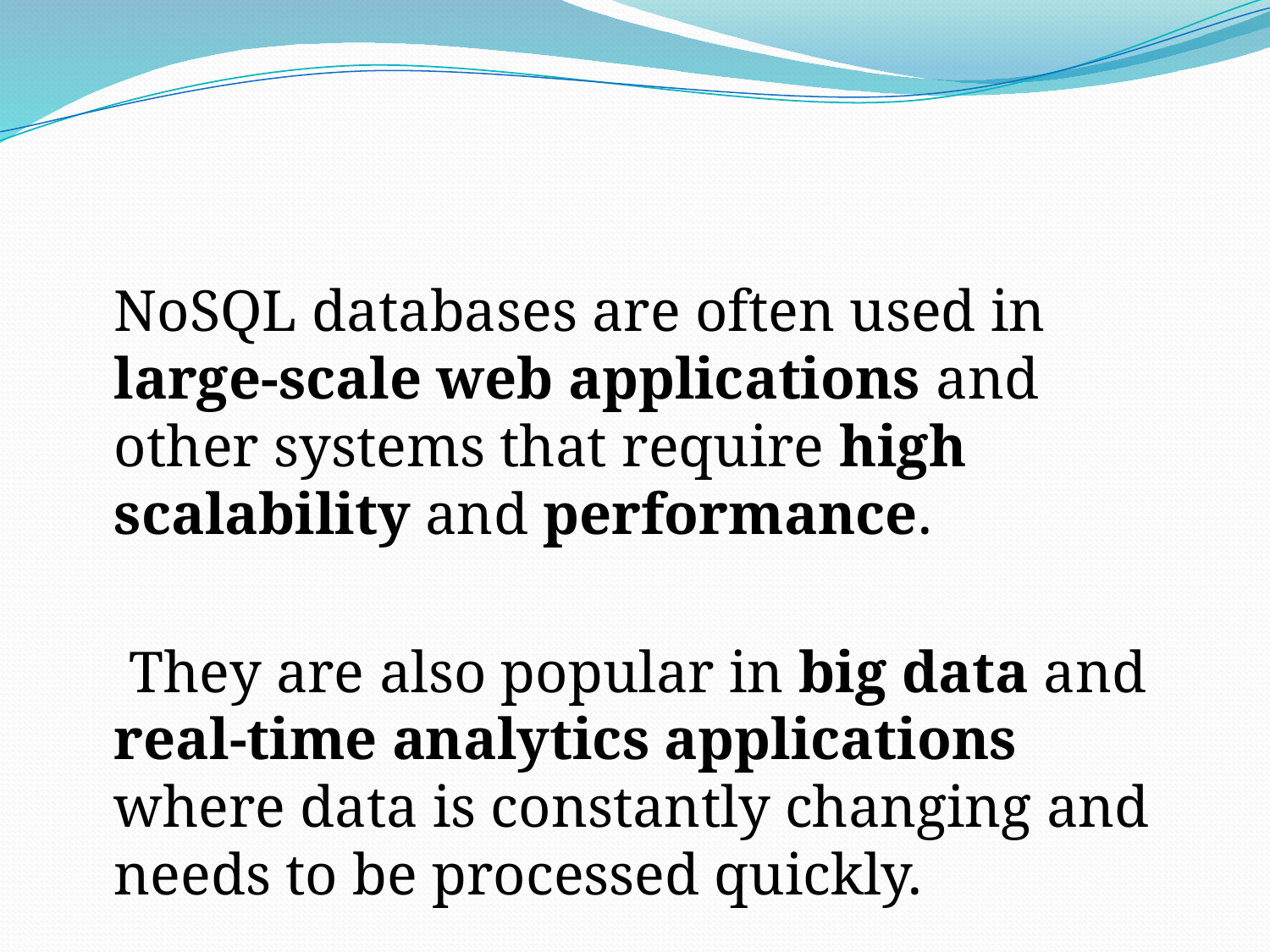

#
	NoSQL databases are often used in large-scale web applications and other systems that require high scalability and performance.

	 They are also popular in big data and real-time analytics applications where data is constantly changing and needs to be processed quickly.